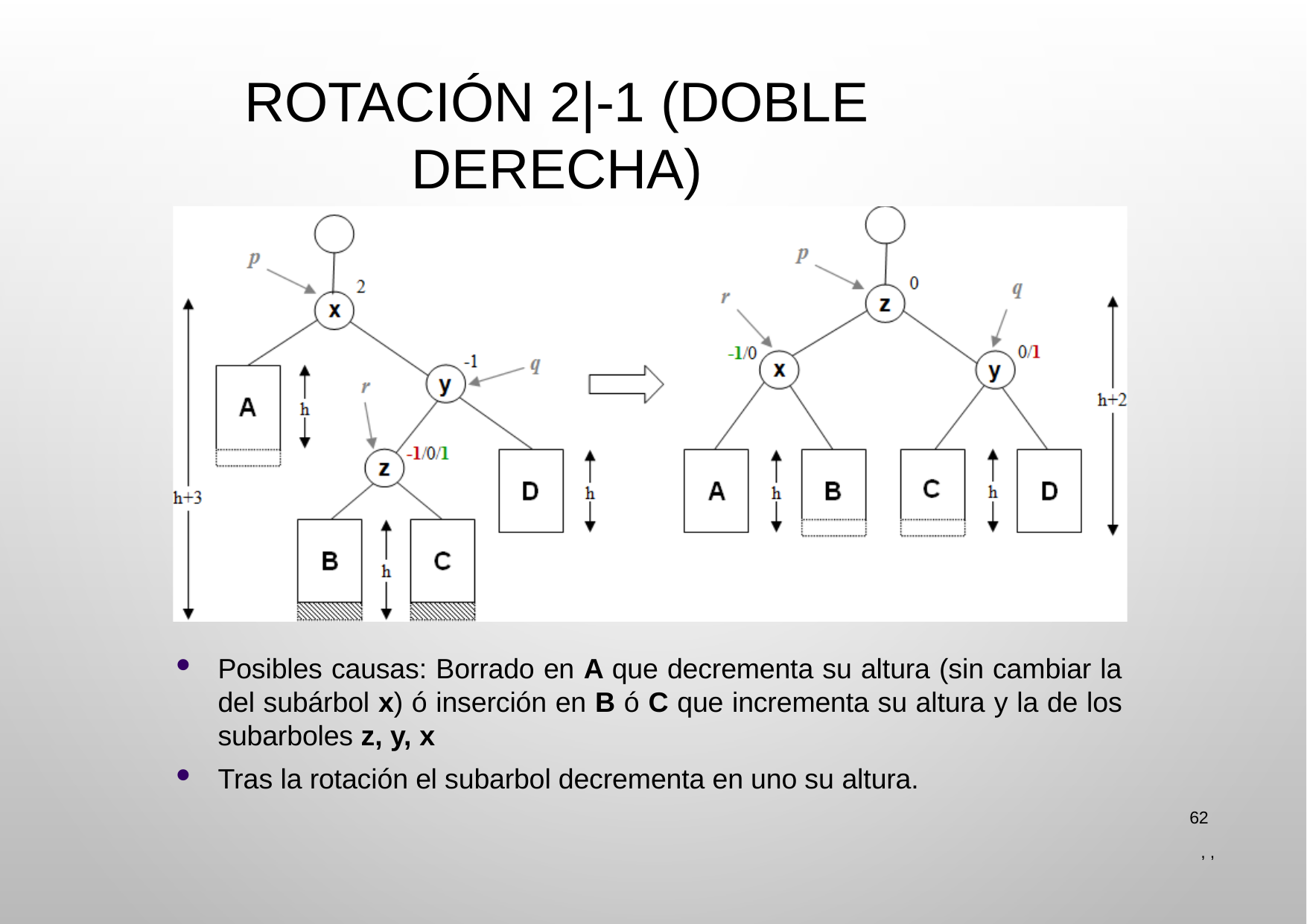

# Rotación 2|-1 (Doble derecha)

Posibles causas: Borrado en A que decrementa su altura (sin cambiar la  del subárbol x) ó inserción en B ó C que incrementa su altura y la de los  subarboles z, y, x
Tras la rotación el subarbol decrementa en uno su altura.
62

 , ,